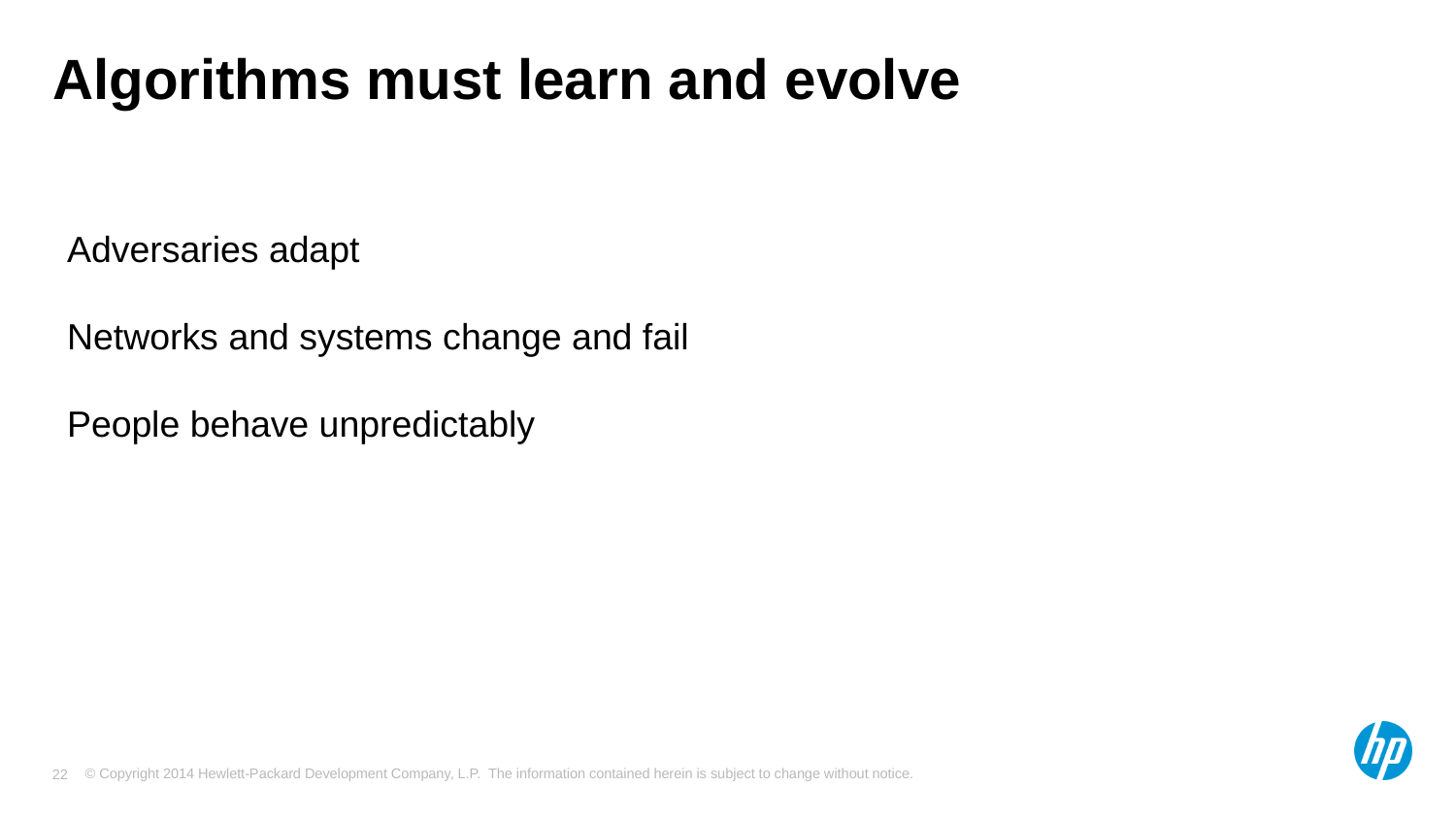

# Algorithms must learn and evolve
Adversaries adapt

Networks and systems change and fail

People behave unpredictably